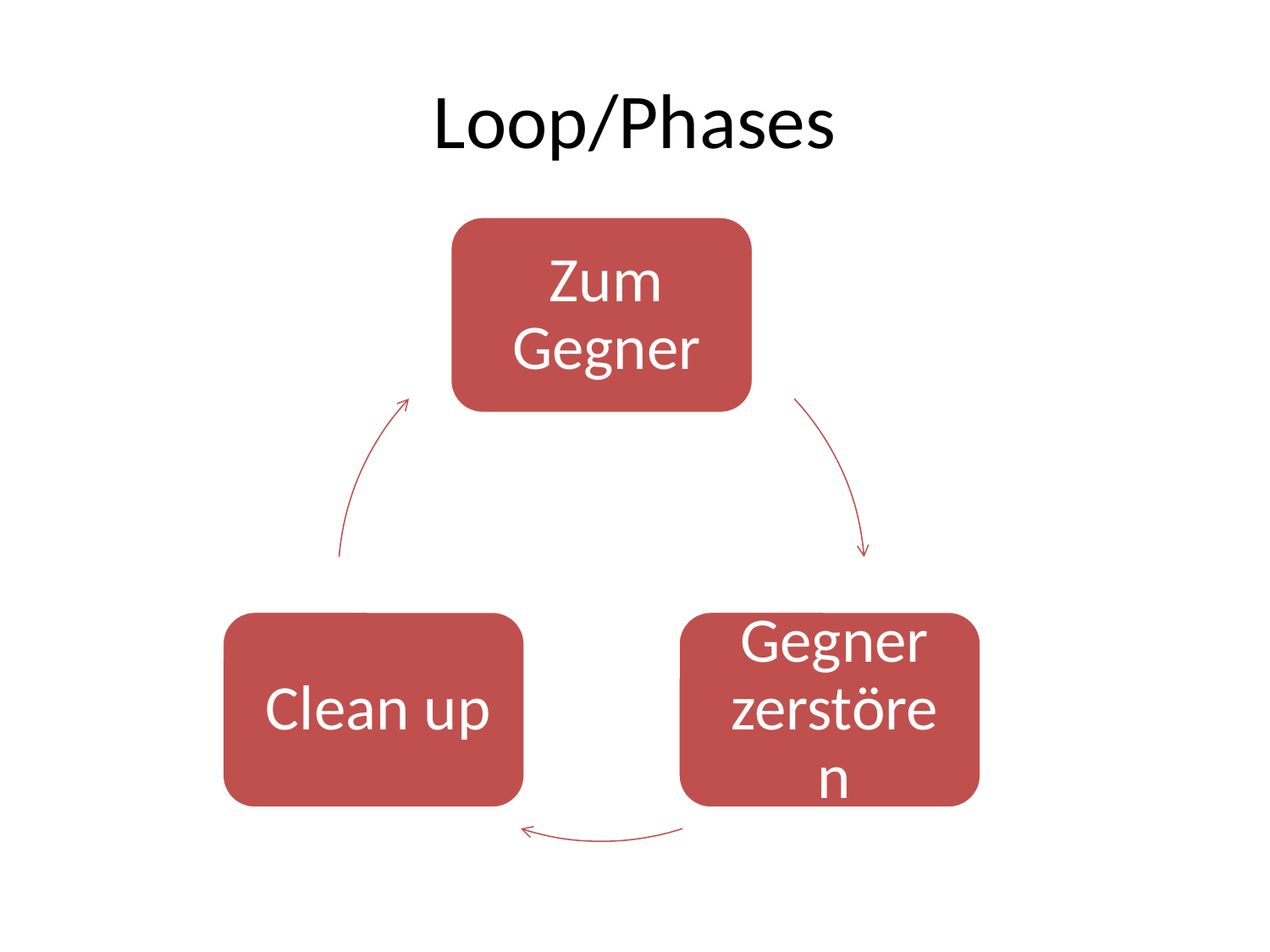

# Loop/Phases
Zum Gegner
Gegner zerstören
Clean up